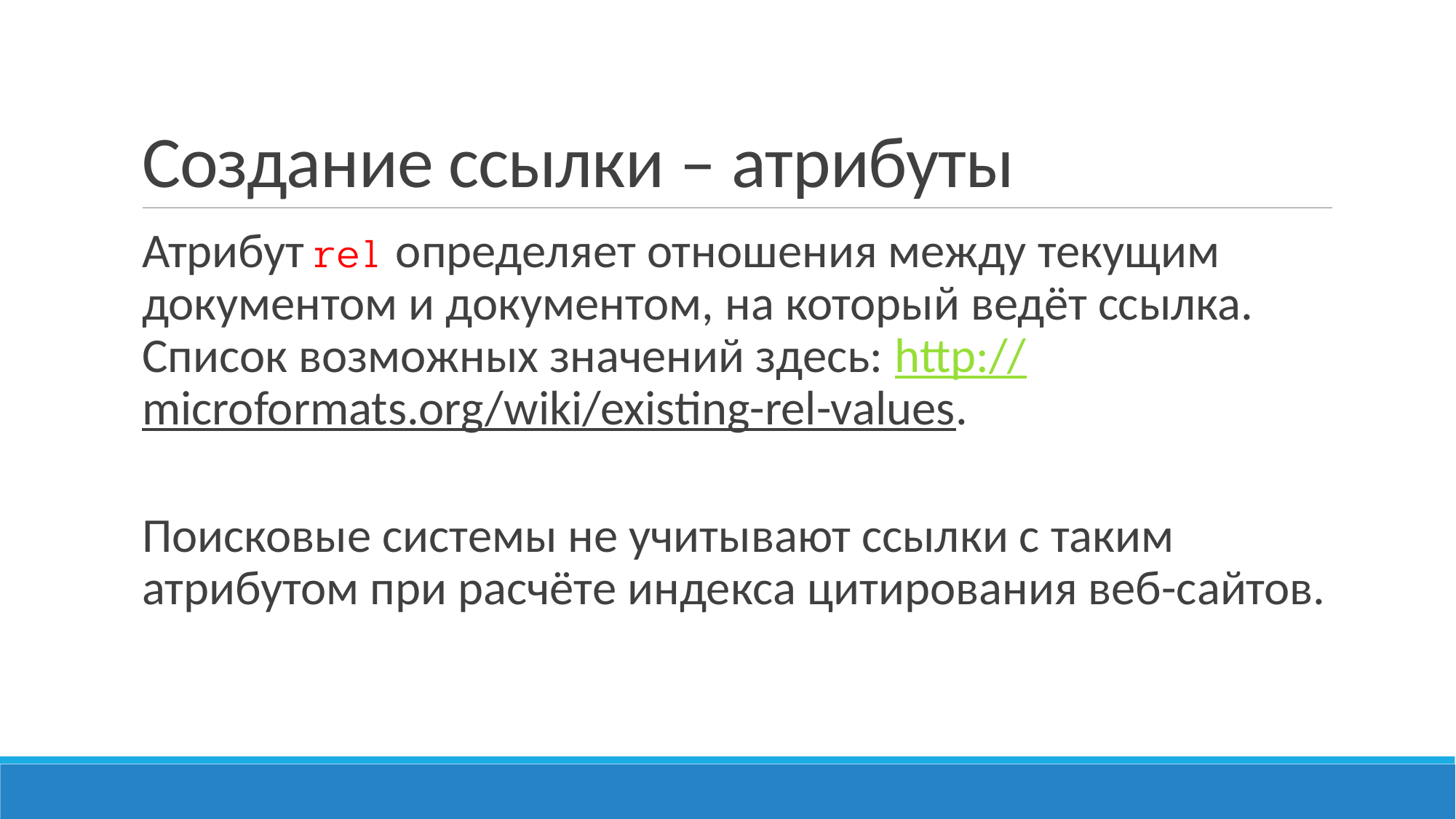

# Создание ссылки – атрибуты
Атрибут rel определяет отношения между текущим документом и документом, на который ведёт ссылка. Список возможных значений здесь: http://microformats.org/wiki/existing-rel-values.

Поисковые системы не учитывают ссылки с таким атрибутом при расчёте индекса цитирования веб-сайтов.